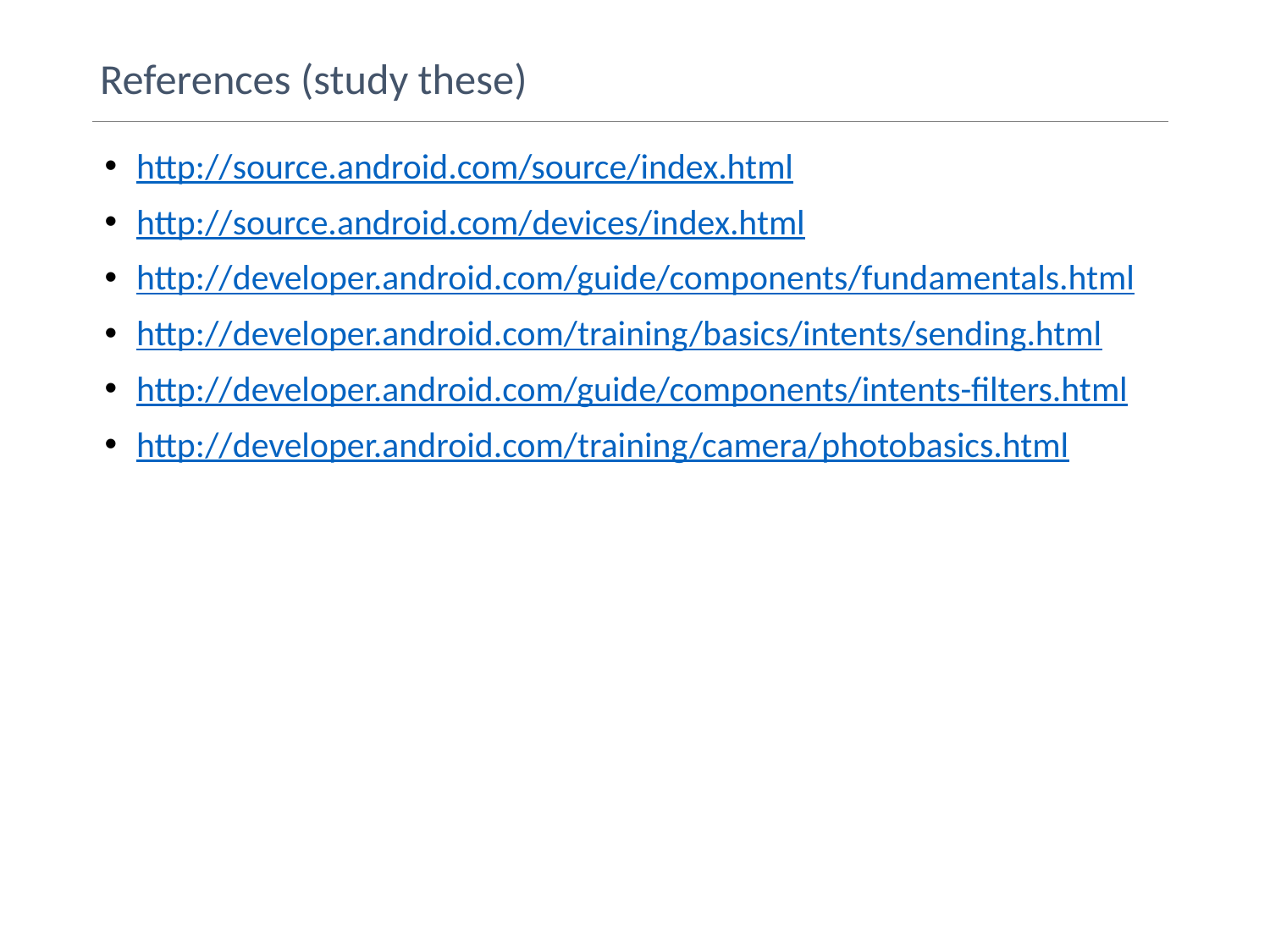

# References (study these)
http://source.android.com/source/index.html
http://source.android.com/devices/index.html
http://developer.android.com/guide/components/fundamentals.html
http://developer.android.com/training/basics/intents/sending.html
http://developer.android.com/guide/components/intents-filters.html
http://developer.android.com/training/camera/photobasics.html